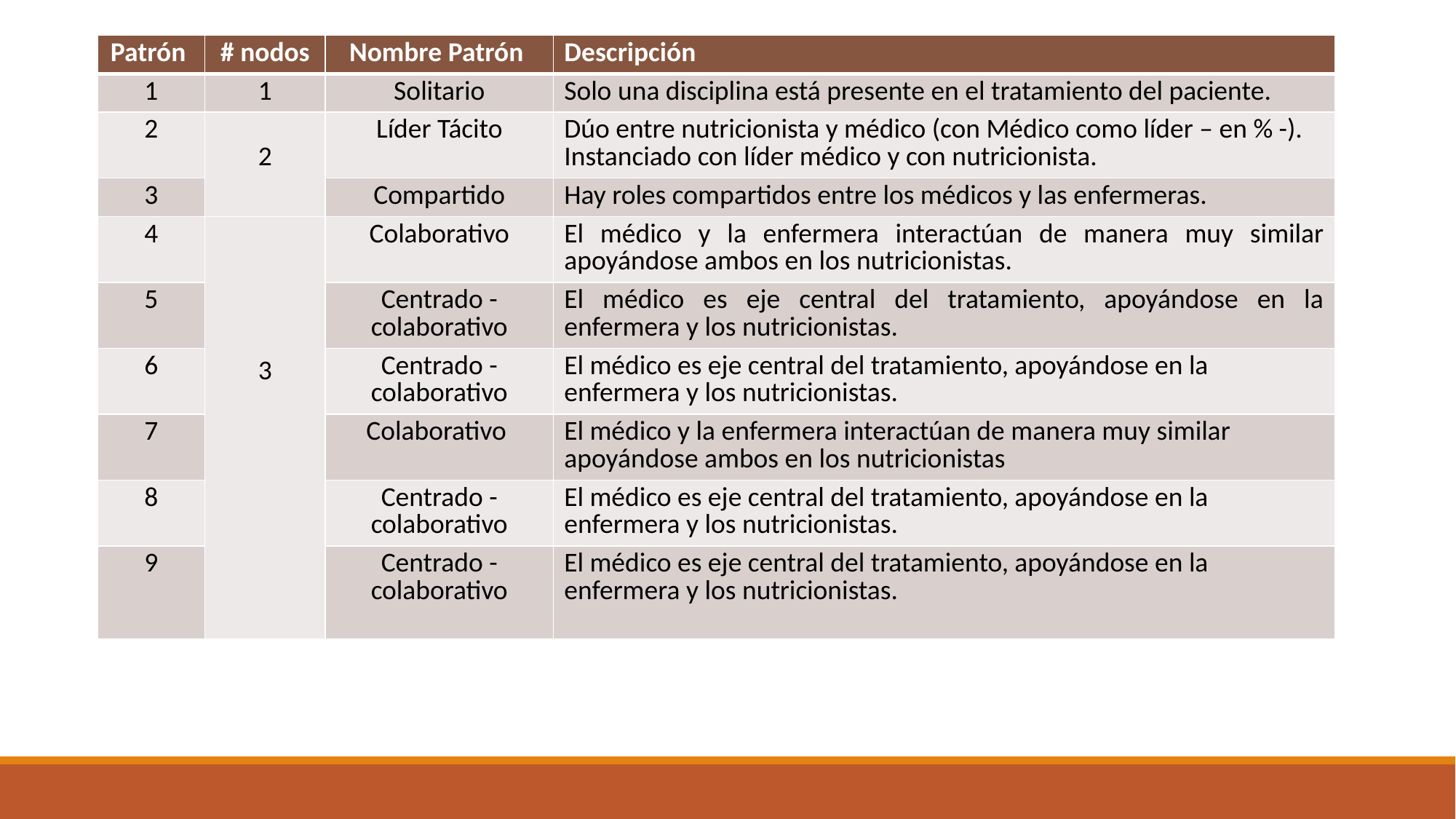

| Patrón | # nodos | Nombre Patrón | Descripción |
| --- | --- | --- | --- |
| 1 | 1 | Solitario | Solo una disciplina está presente en el tratamiento del paciente. |
| 2 | 2 | Líder Tácito | Dúo entre nutricionista y médico (con Médico como líder – en % -). Instanciado con líder médico y con nutricionista. |
| 3 |  | Compartido | Hay roles compartidos entre los médicos y las enfermeras. |
| 4 | 3 | Colaborativo | El médico y la enfermera interactúan de manera muy similar apoyándose ambos en los nutricionistas. |
| 5 |  | Centrado - colaborativo | El médico es eje central del tratamiento, apoyándose en la enfermera y los nutricionistas. |
| 6 |  | Centrado - colaborativo | El médico es eje central del tratamiento, apoyándose en la enfermera y los nutricionistas. |
| 7 |  | Colaborativo | El médico y la enfermera interactúan de manera muy similar apoyándose ambos en los nutricionistas |
| 8 |  | Centrado - colaborativo | El médico es eje central del tratamiento, apoyándose en la enfermera y los nutricionistas. |
| 9 |  | Centrado - colaborativo | El médico es eje central del tratamiento, apoyándose en la enfermera y los nutricionistas. |